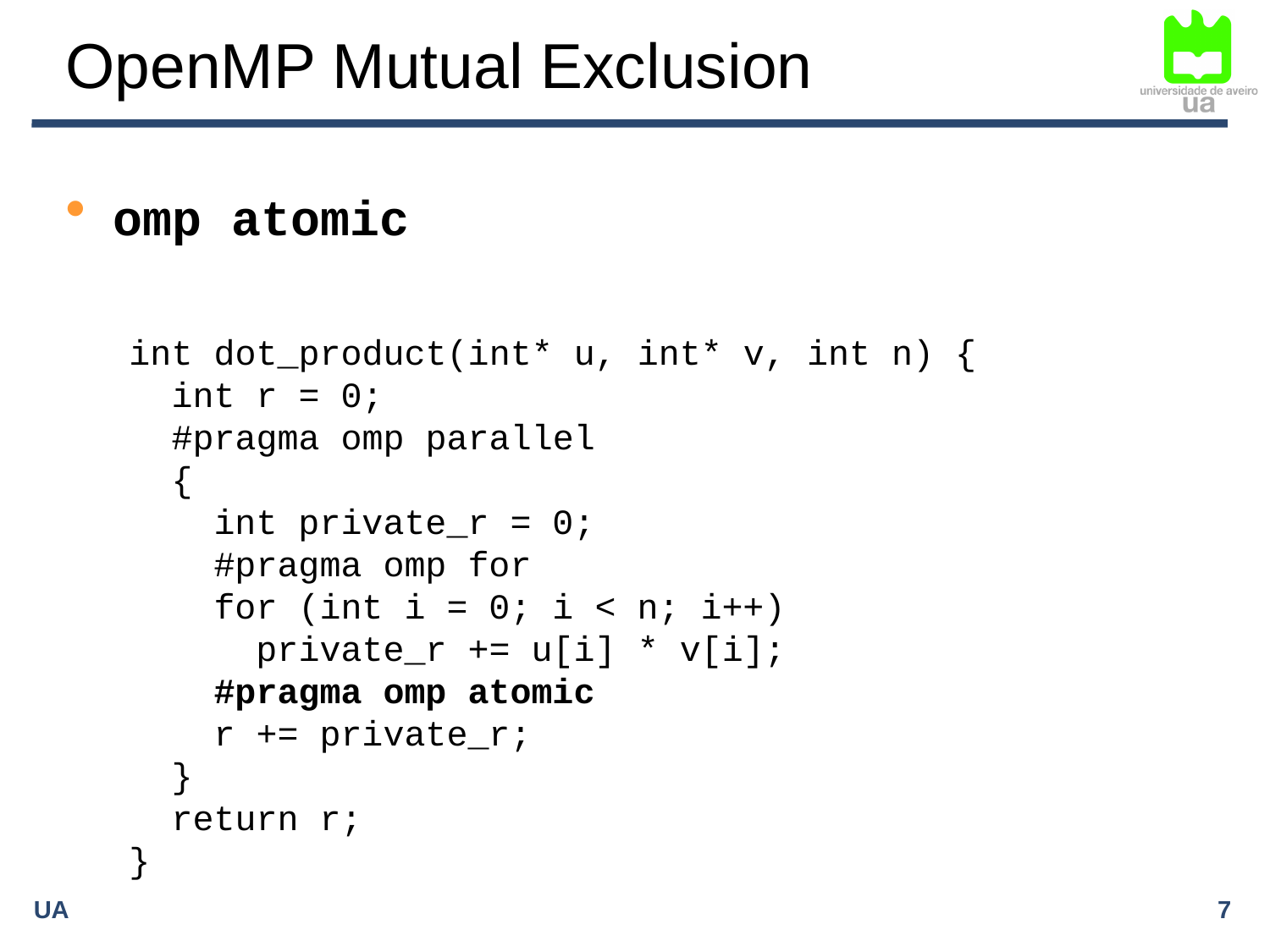

# OpenMP Mutual Exclusion
omp atomic

int dot_product(int* u, int* v, int n) {
  int r = 0;
  #pragma omp parallel
  {
    int private_r = 0;
    #pragma omp for
    for (int i = 0; i < n; i++)
      private_r += u[i] * v[i];
    #pragma omp atomic
    r += private_r;
  }
  return r;
}